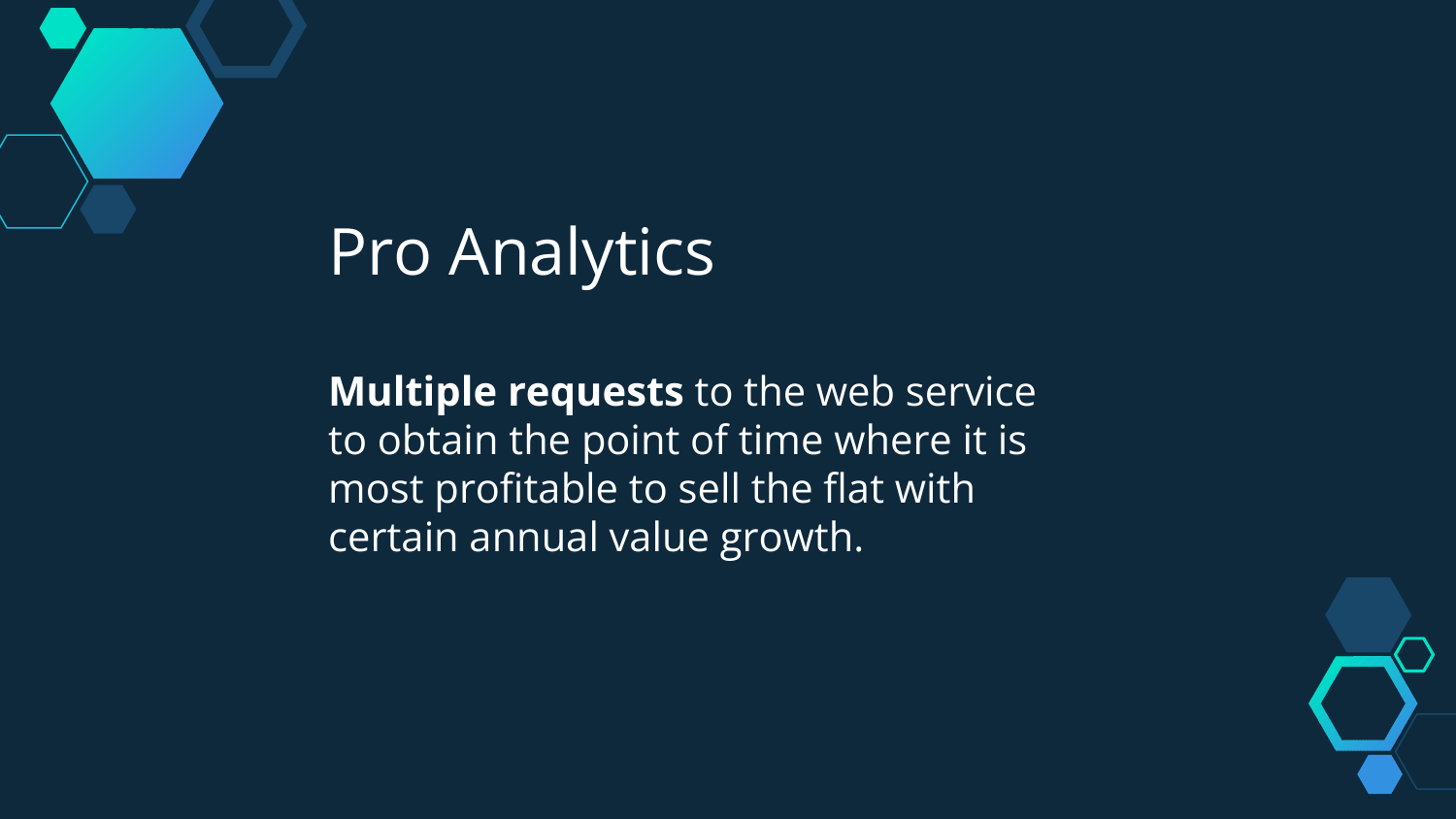

Pro Analytics

Multiple requests to the web service to obtain the point of time where it is most profitable to sell the flat with certain annual value growth.